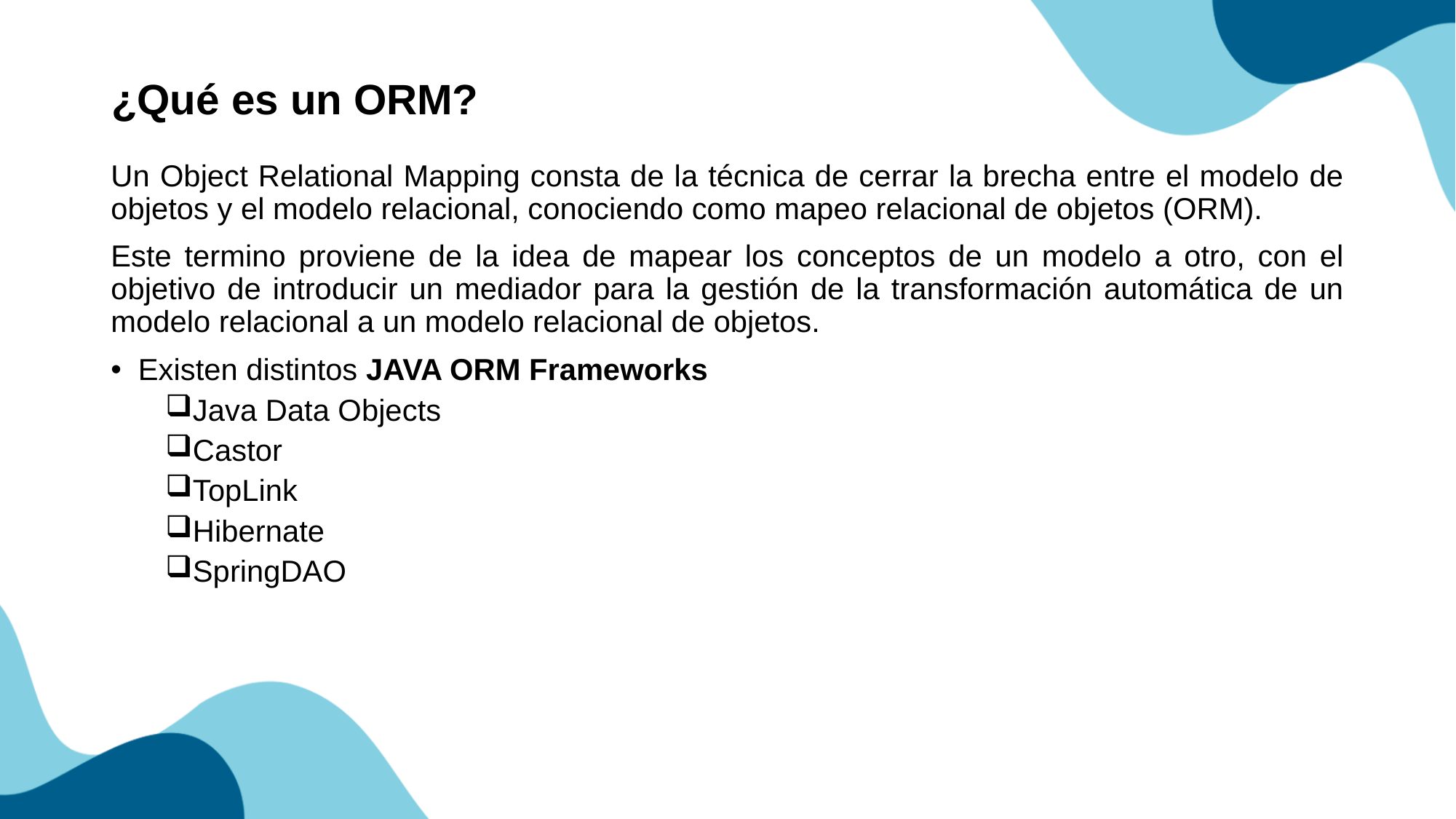

# ¿Qué es un ORM?
Un Object Relational Mapping consta de la técnica de cerrar la brecha entre el modelo de objetos y el modelo relacional, conociendo como mapeo relacional de objetos (ORM).
Este termino proviene de la idea de mapear los conceptos de un modelo a otro, con el objetivo de introducir un mediador para la gestión de la transformación automática de un modelo relacional a un modelo relacional de objetos.
Existen distintos JAVA ORM Frameworks
Java Data Objects
Castor
TopLink
Hibernate
SpringDAO